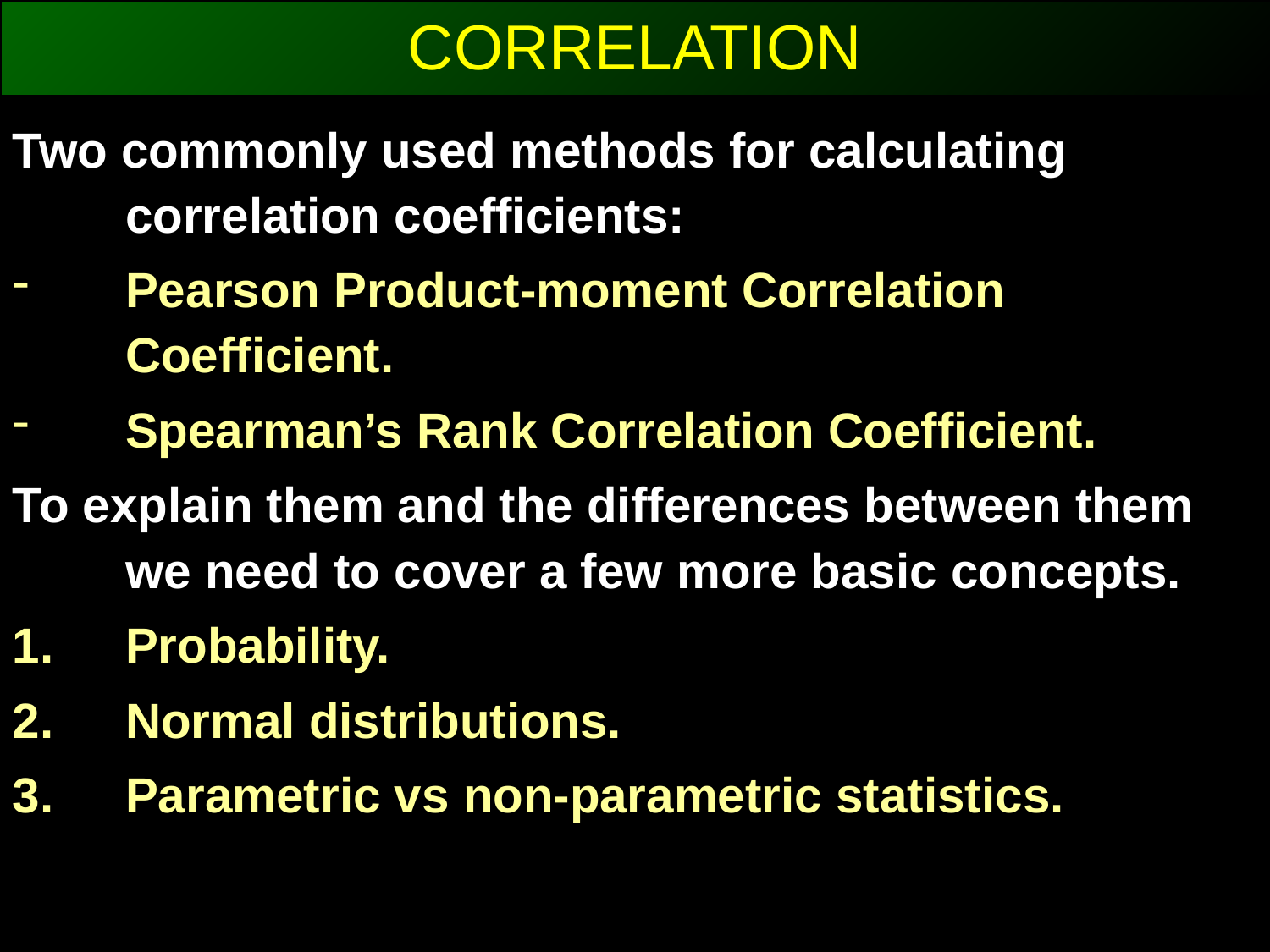

CORRELATION

Two commonly used methods for calculating correlation coefficients:
Pearson Product-moment Correlation Coefficient.
Spearman’s Rank Correlation Coefficient.
To explain them and the differences between them we need to cover a few more basic concepts.
Probability.
Normal distributions.
Parametric vs non-parametric statistics.